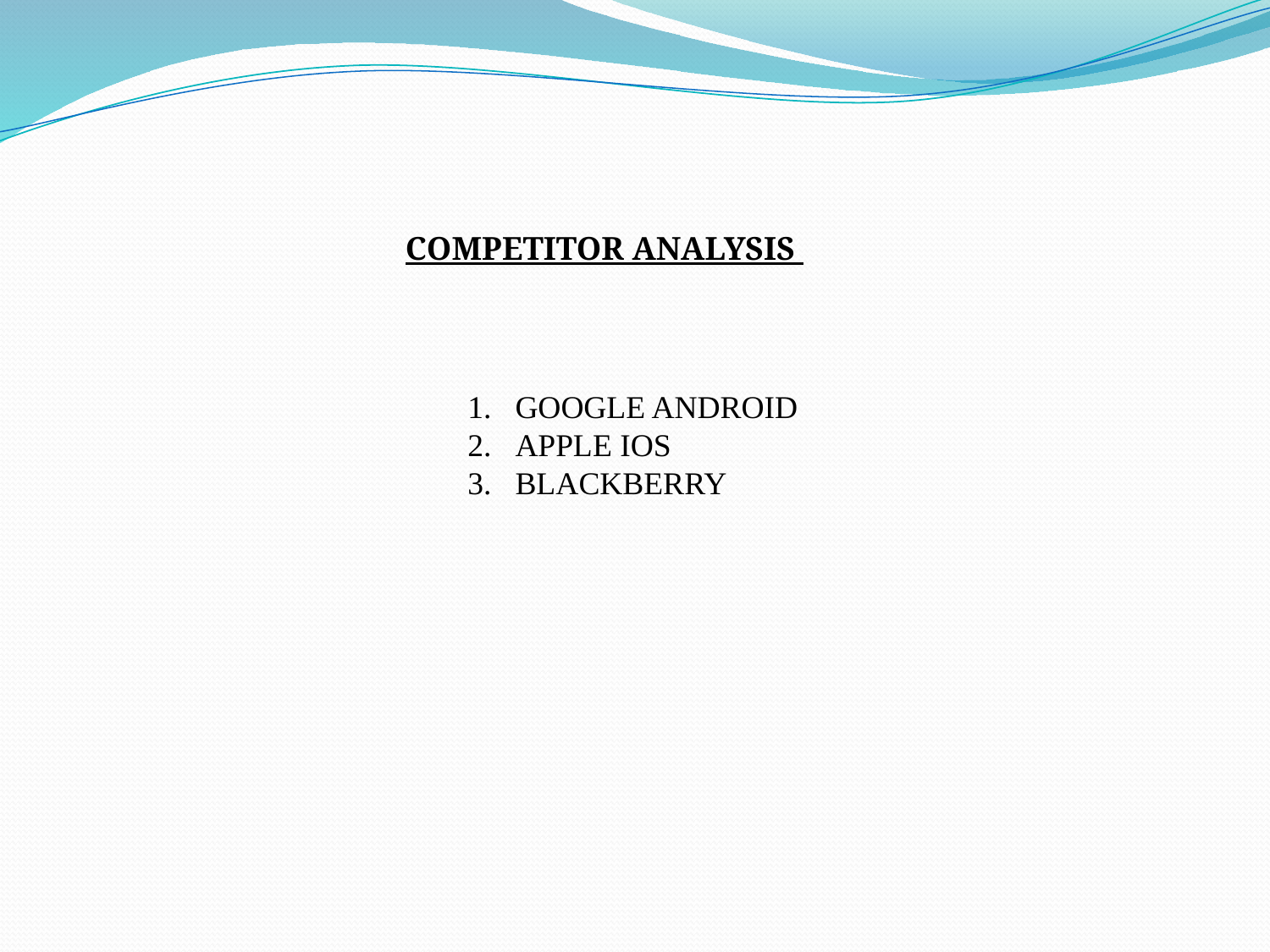

COMPETITOR ANALYSIS
GOOGLE ANDROID
APPLE IOS
BLACKBERRY